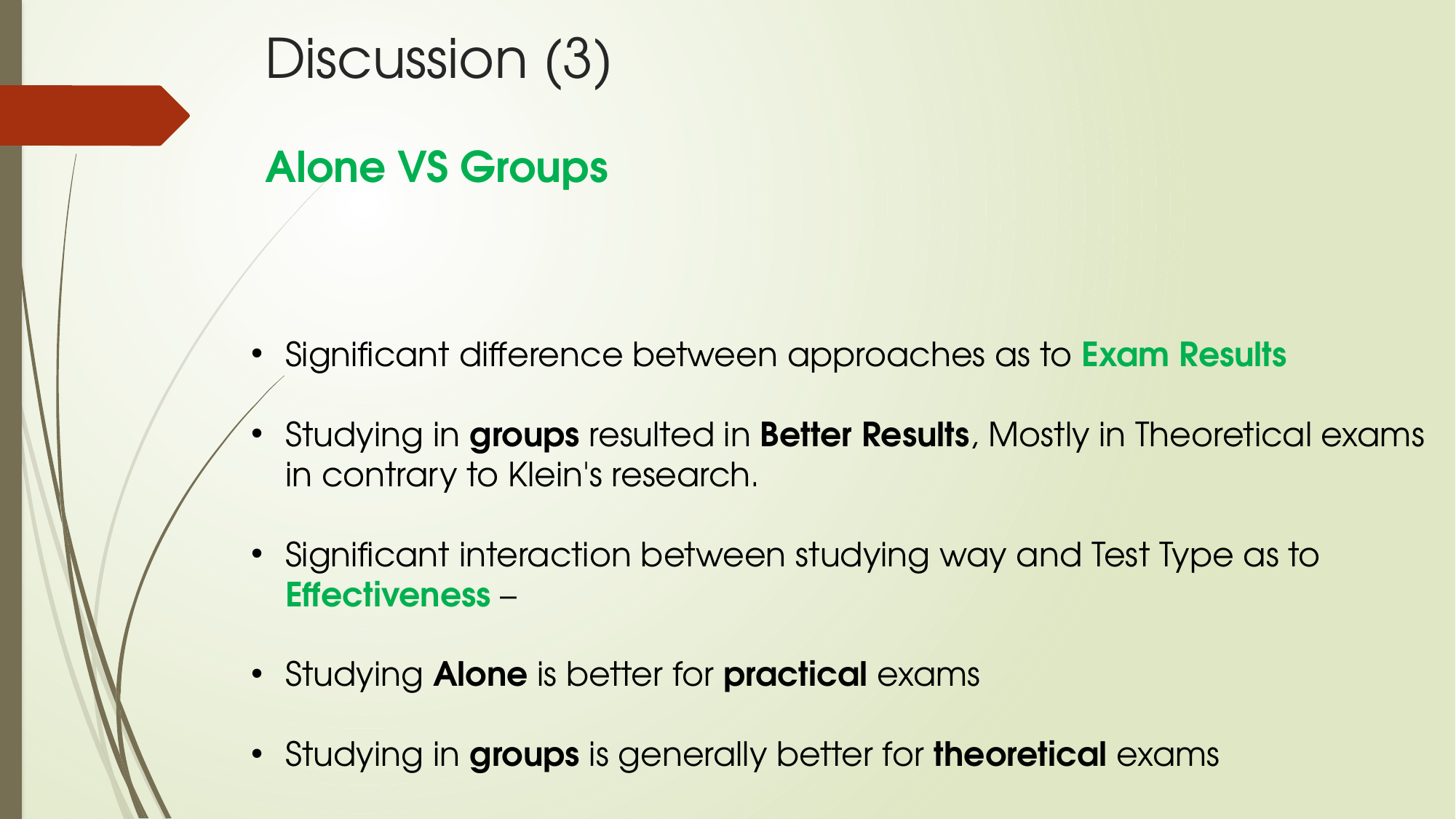

# Discussion (3) Alone VS Groups
Significant difference between approaches as to Exam Results

Studying in groups resulted in Better Results, Mostly in Theoretical exams in contrary to Klein's research.

Significant interaction between studying way and Test Type as to Effectiveness –

Studying Alone is better for practical exams

Studying in groups is generally better for theoretical exams